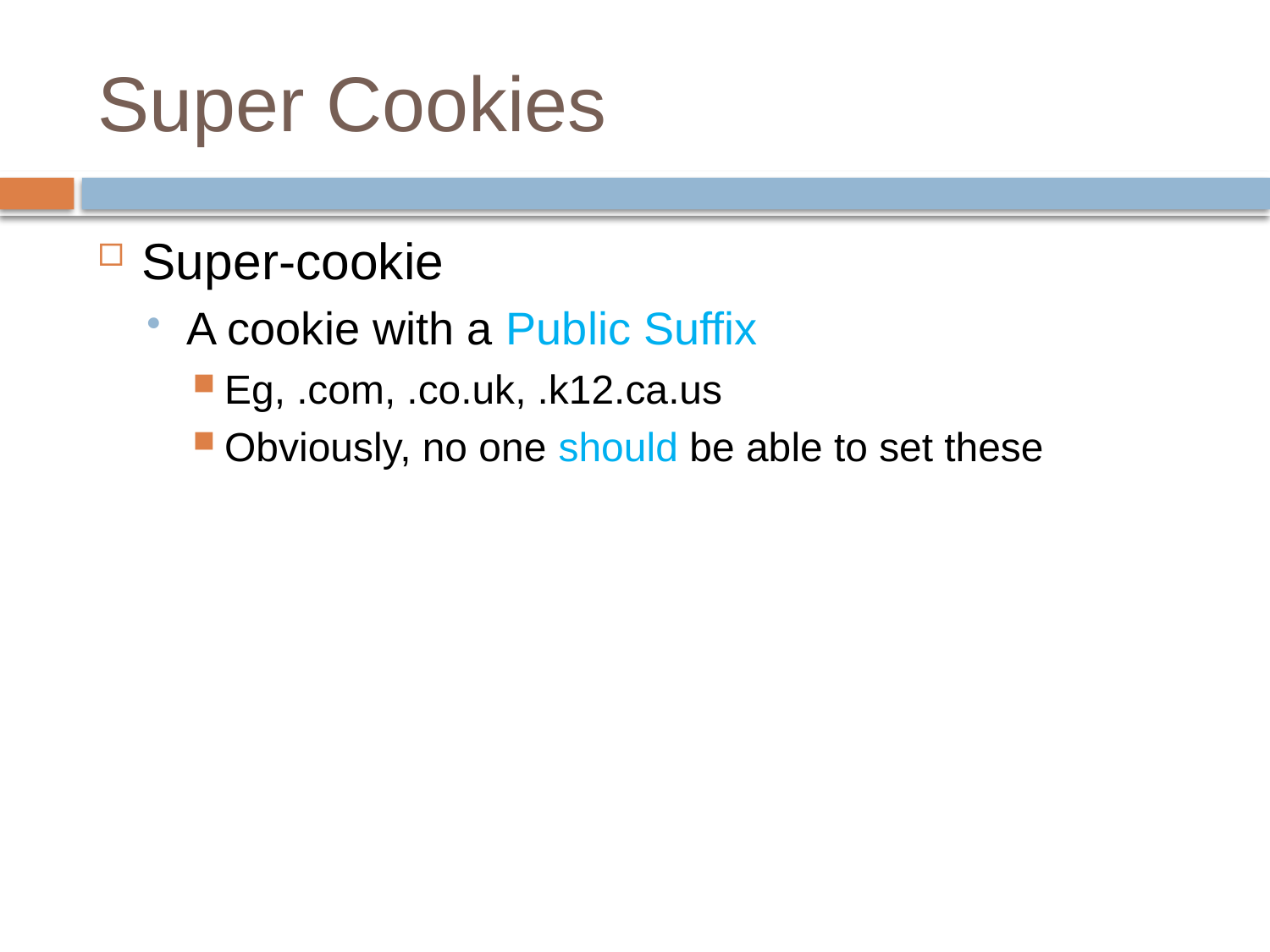

# Super Cookies
Super-cookie
A cookie with a Public Suffix
Eg, .com, .co.uk, .k12.ca.us
Obviously, no one should be able to set these